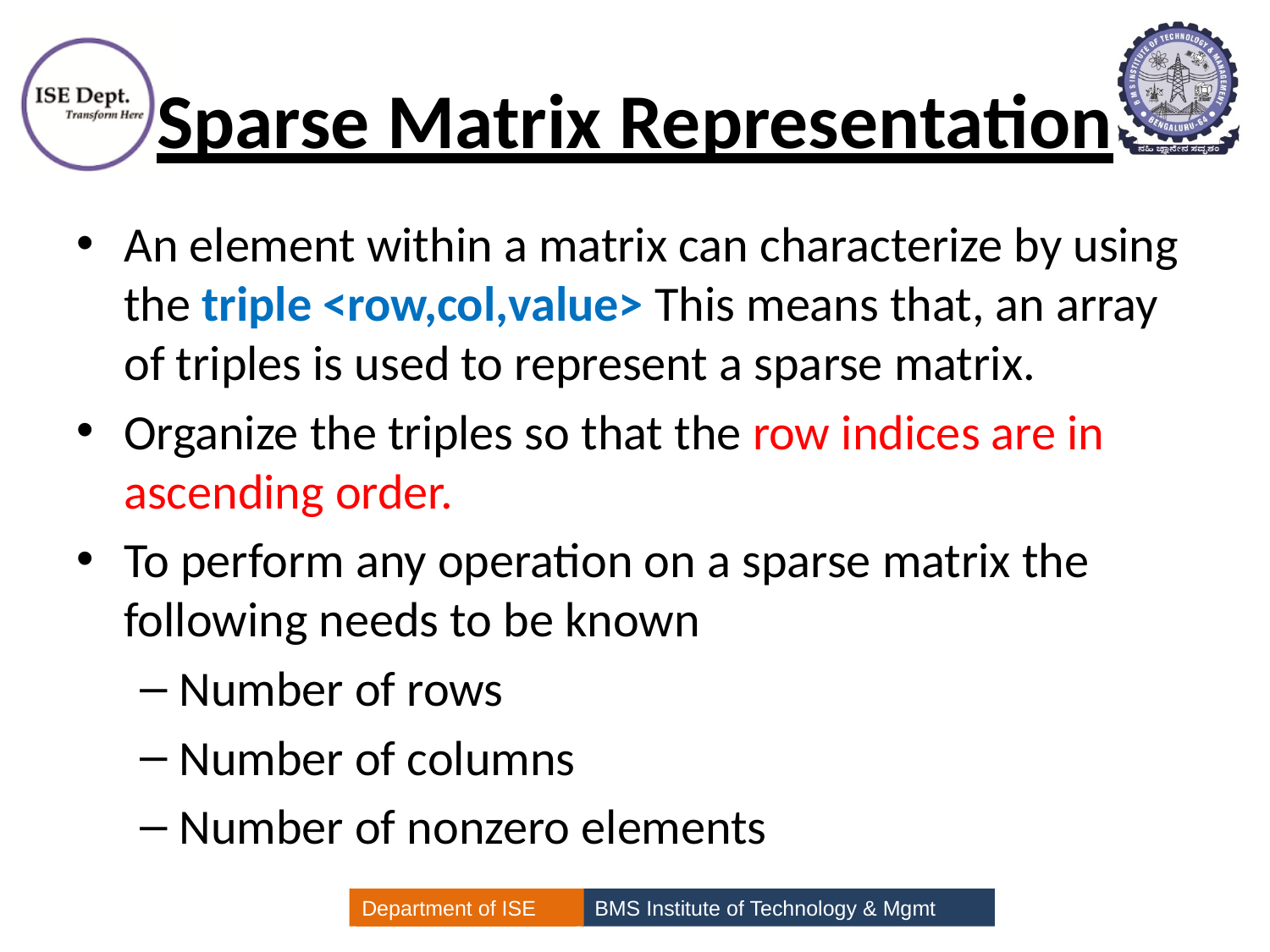

# Sparse Matrix Representation
An element within a matrix can characterize by using the triple <row,col,value> This means that, an array of triples is used to represent a sparse matrix.
Organize the triples so that the row indices are in ascending order.
To perform any operation on a sparse matrix the following needs to be known
Number of rows
Number of columns
Number of nonzero elements